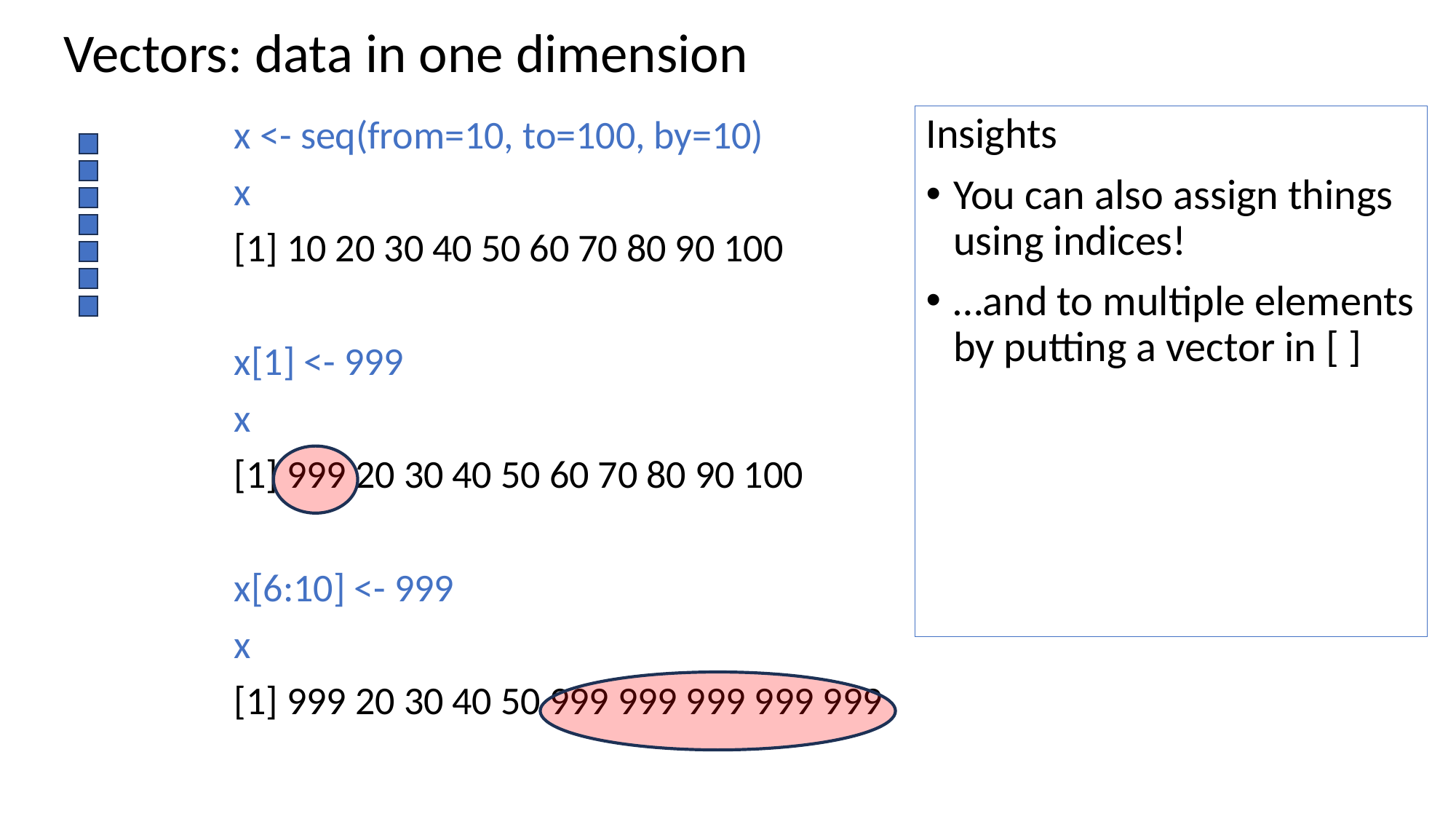

# Vectors: data in one dimension
Insights
You can also assign things using indices!
…and to multiple elements by putting a vector in [ ]
x <- seq(from=10, to=100, by=10)
x
[1] 10 20 30 40 50 60 70 80 90 100

x[1] <- 999
x
[1] 999 20 30 40 50 60 70 80 90 100

x[6:10] <- 999
x
[1] 999 20 30 40 50 999 999 999 999 999